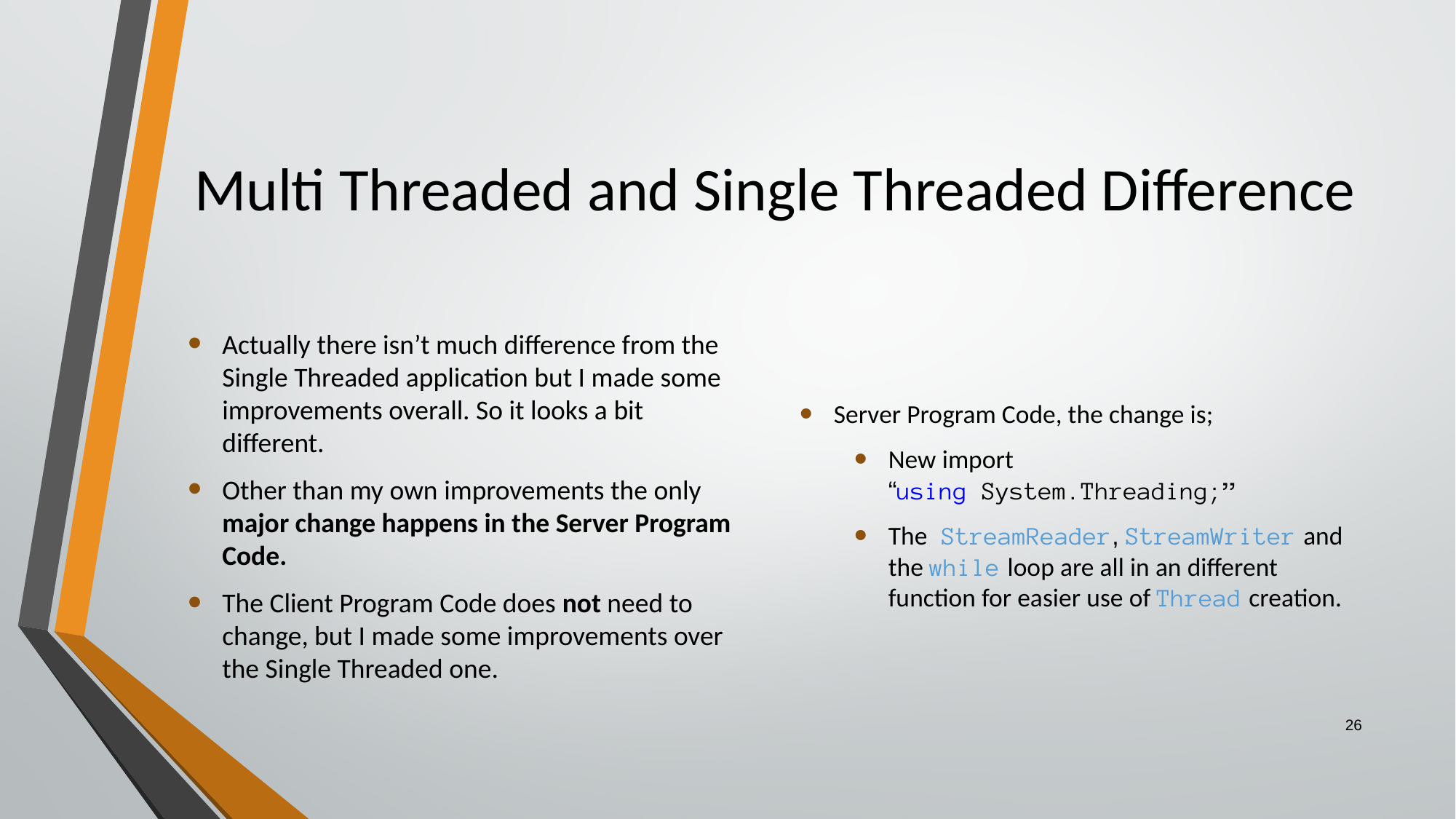

# Multi Threaded and Single Threaded Difference
Actually there isn’t much difference from the Single Threaded application but I made some improvements overall. So it looks a bit different.
Other than my own improvements the only major change happens in the Server Program Code.
The Client Program Code does not need to change, but I made some improvements over the Single Threaded one.
Server Program Code, the change is;
New import “using System.Threading;”
The StreamReader, StreamWriter and the while loop are all in an different function for easier use of Thread creation.
26